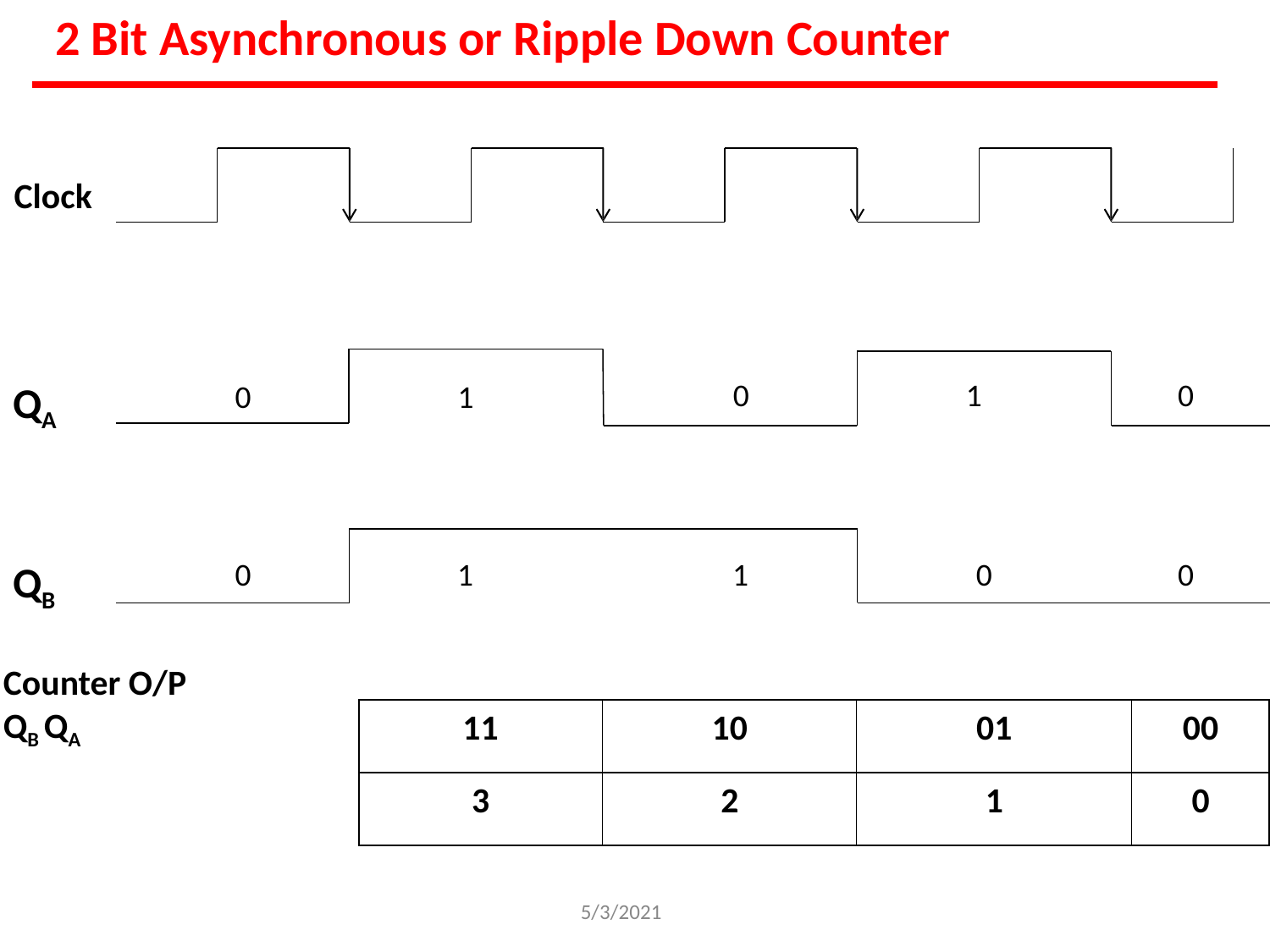

# 2 Bit Asynchronous or Ripple Down Counter

Clock

0
1
0
QA
0
1

0
1
1
0
0
QB

Counter O/P
QB QA
| 11 | 10 | 01 | 00 |
| --- | --- | --- | --- |
| 3 | 2 | 1 | 0 |
5/3/2021